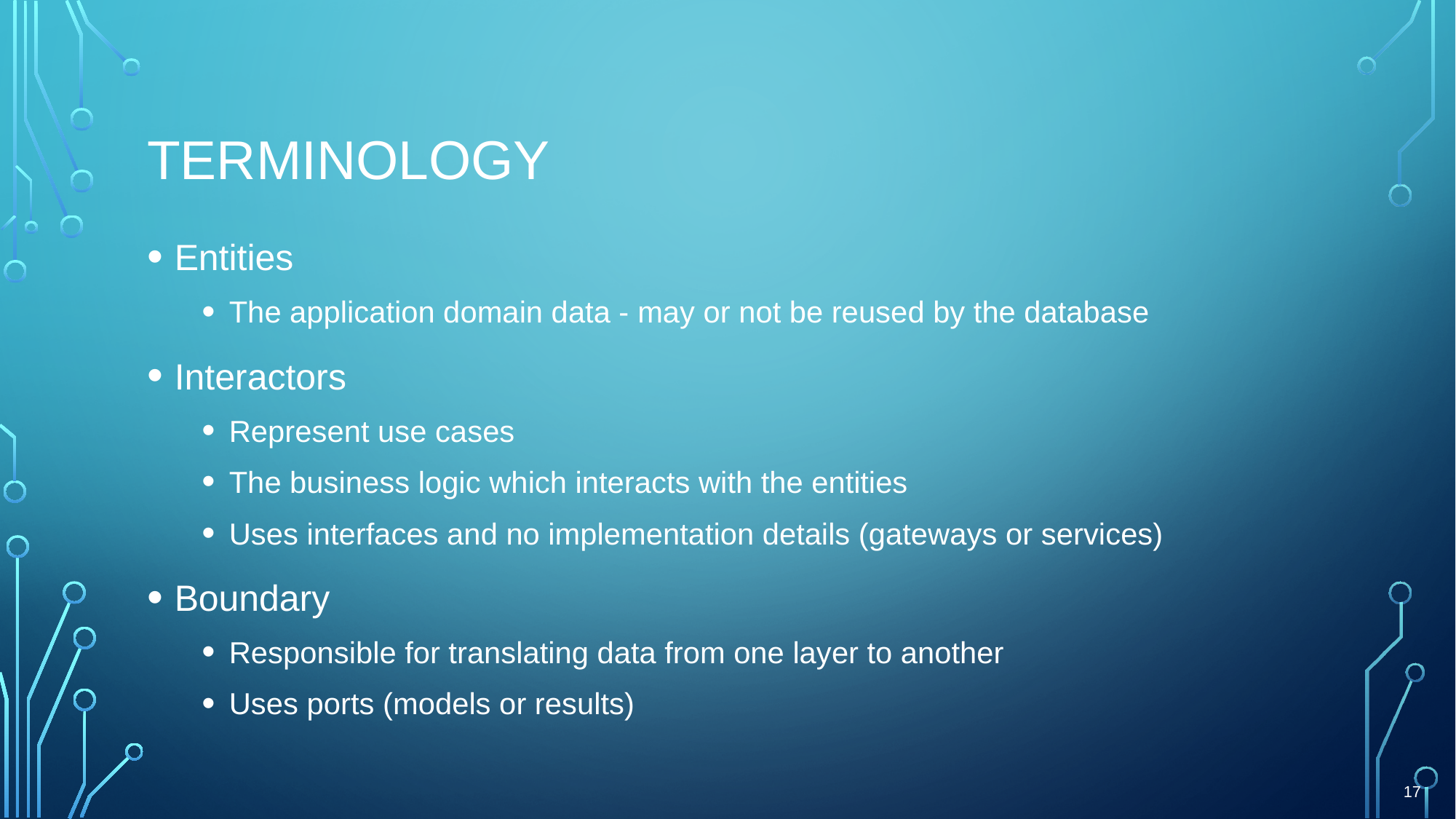

# TERMINOLOGY
Entities
The application domain data - may or not be reused by the database
Interactors
Represent use cases
The business logic which interacts with the entities
Uses interfaces and no implementation details (gateways or services)
Boundary
Responsible for translating data from one layer to another
Uses ports (models or results)

17